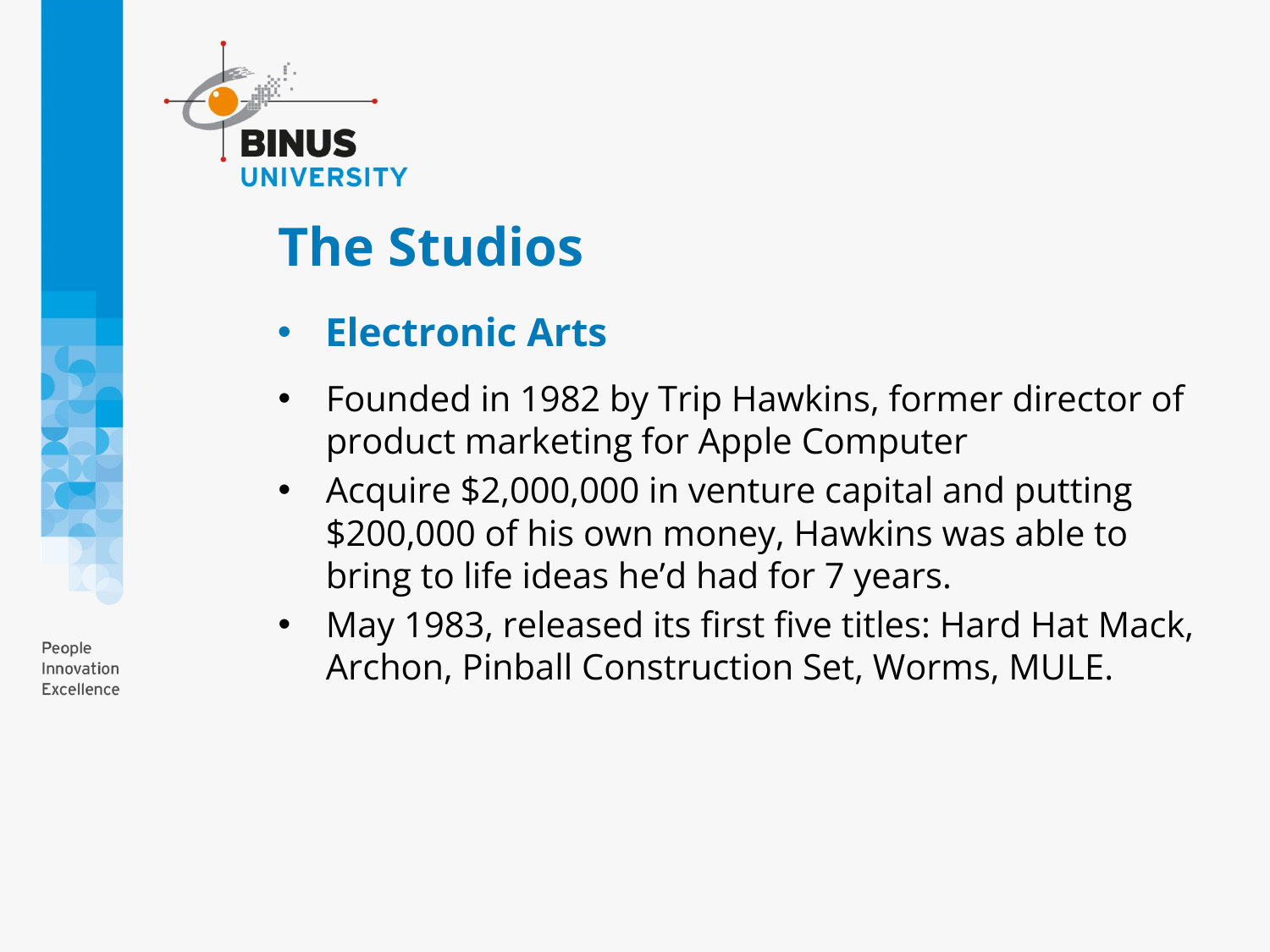

# The Studios
Electronic Arts
Founded in 1982 by Trip Hawkins, former director of product marketing for Apple Computer
Acquire $2,000,000 in venture capital and putting $200,000 of his own money, Hawkins was able to bring to life ideas he’d had for 7 years.
May 1983, released its first five titles: Hard Hat Mack, Archon, Pinball Construction Set, Worms, MULE.